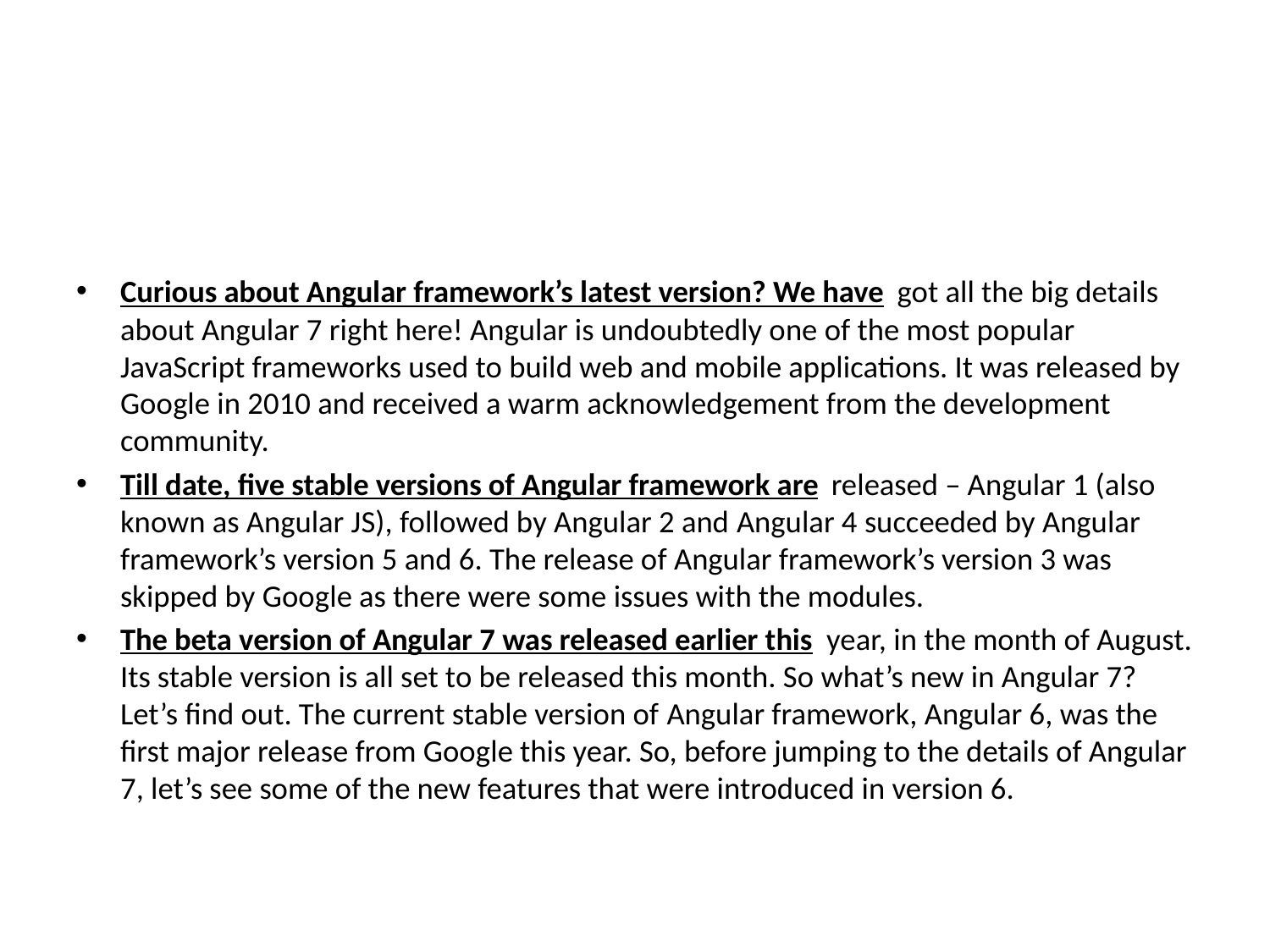

#

Curious about Angular framework’s latest version? We have got all the big details about Angular 7 right here! Angular is undoubtedly one of the most popular JavaScript frameworks used to build web and mobile applications. It was released by Google in 2010 and received a warm acknowledgement from the development community.
Till date, five stable versions of Angular framework are released – Angular 1 (also known as Angular JS), followed by Angular 2 and Angular 4 succeeded by Angular framework’s version 5 and 6. The release of Angular framework’s version 3 was skipped by Google as there were some issues with the modules.
The beta version of Angular 7 was released earlier this year, in the month of August. Its stable version is all set to be released this month. So what’s new in Angular 7? Let’s find out. The current stable version of Angular framework, Angular 6, was the first major release from Google this year. So, before jumping to the details of Angular 7, let’s see some of the new features that were introduced in version 6.